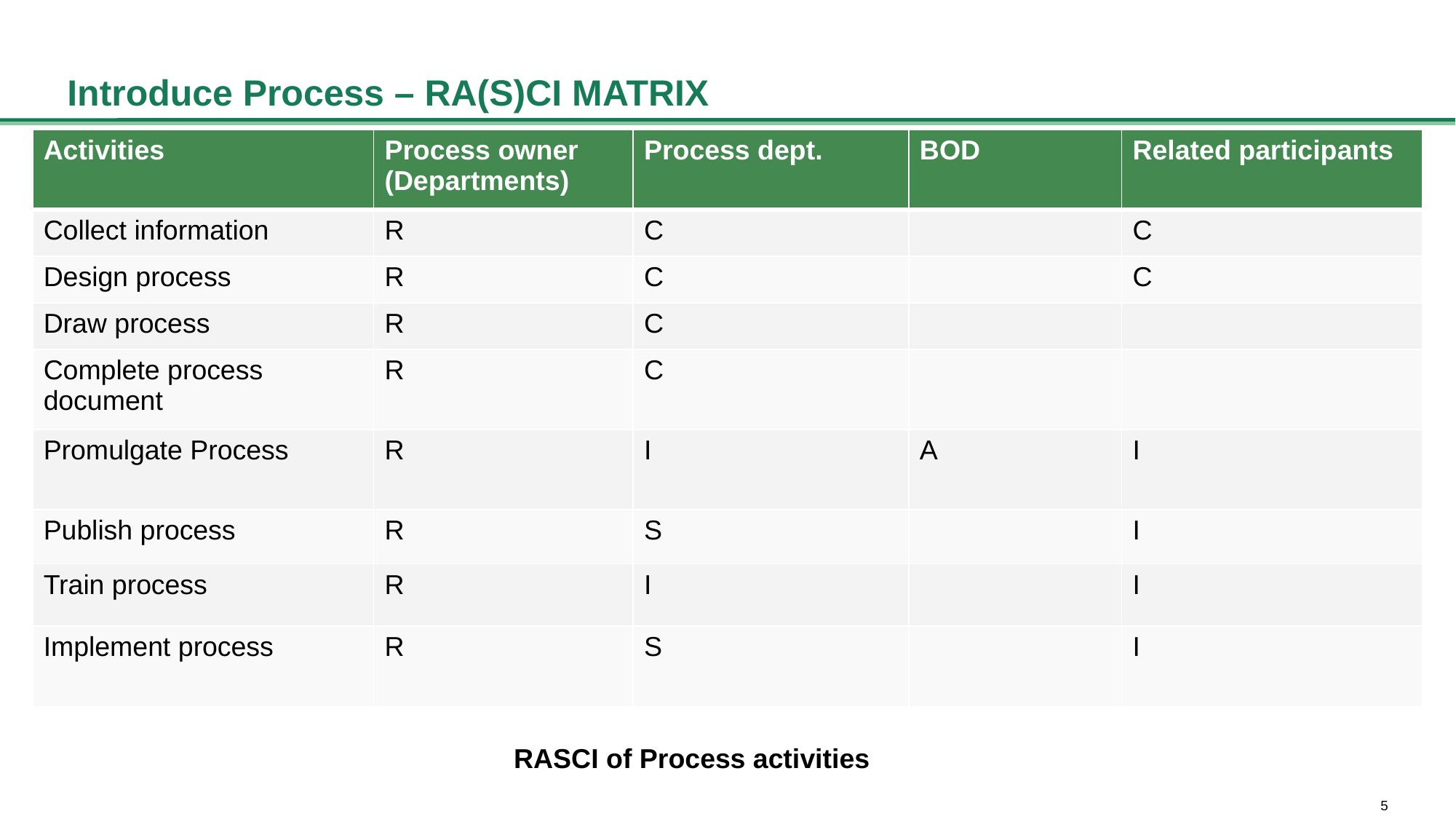

# Introduce Process – RA(S)CI MATRIX
| Activities | Process owner (Departments) | Process dept. | BOD | Related participants |
| --- | --- | --- | --- | --- |
| Collect information | R | C |  | C |
| Design process | R | C |  | C |
| Draw process | R | C |  |  |
| Complete process document | R | C |  |  |
| Promulgate Process | R | I | A | I |
| Publish process | R | S |  | I |
| Train process | R | I |  | I |
| Implement process | R | S |  | I |
RASCI of Process activities